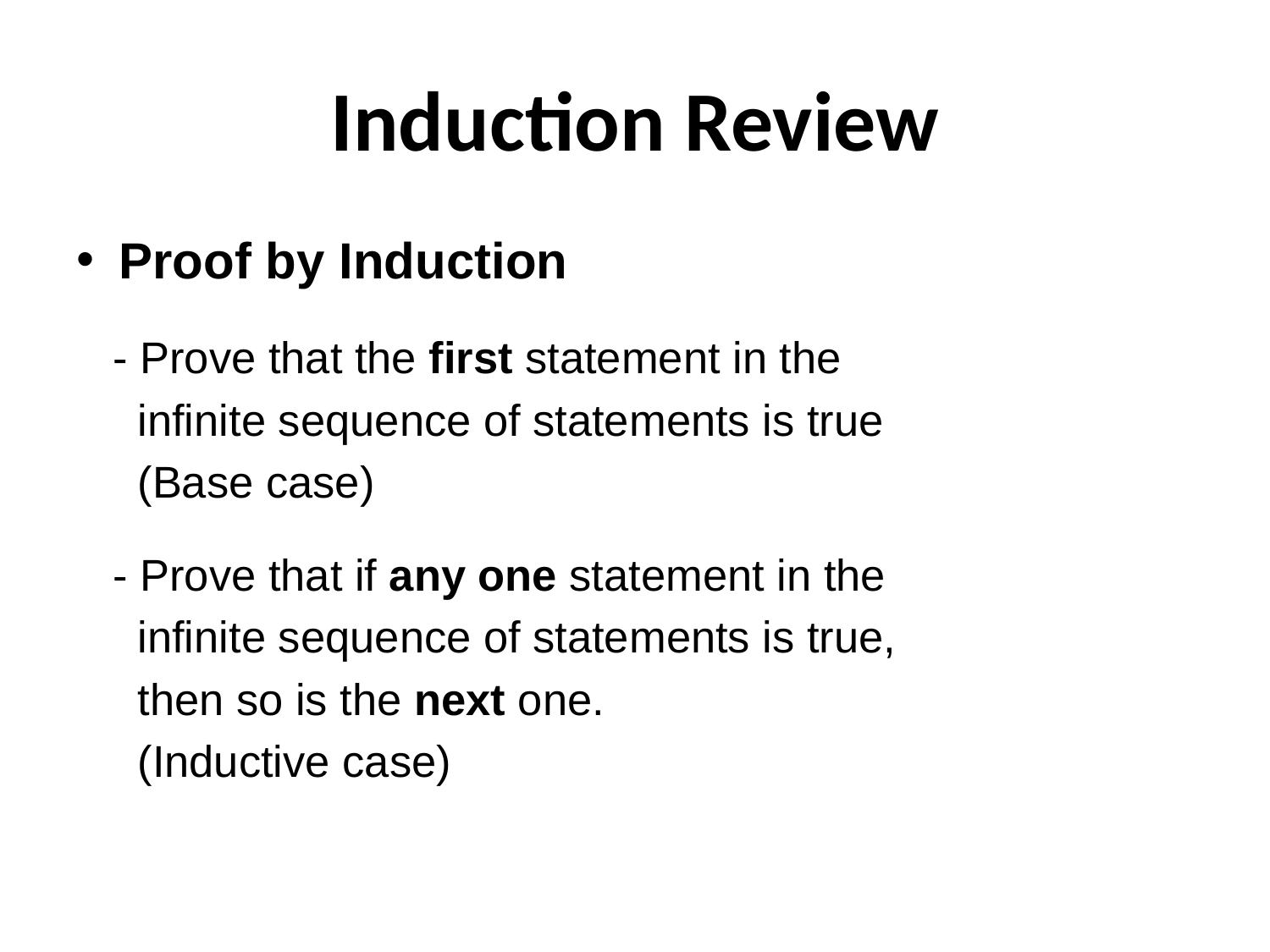

# Induction Review
Proof by Induction

   - Prove that the first statement in the
     infinite sequence of statements is true
     (Base case)

   - Prove that if any one statement in the
     infinite sequence of statements is true,
     then so is the next one.
     (Inductive case)